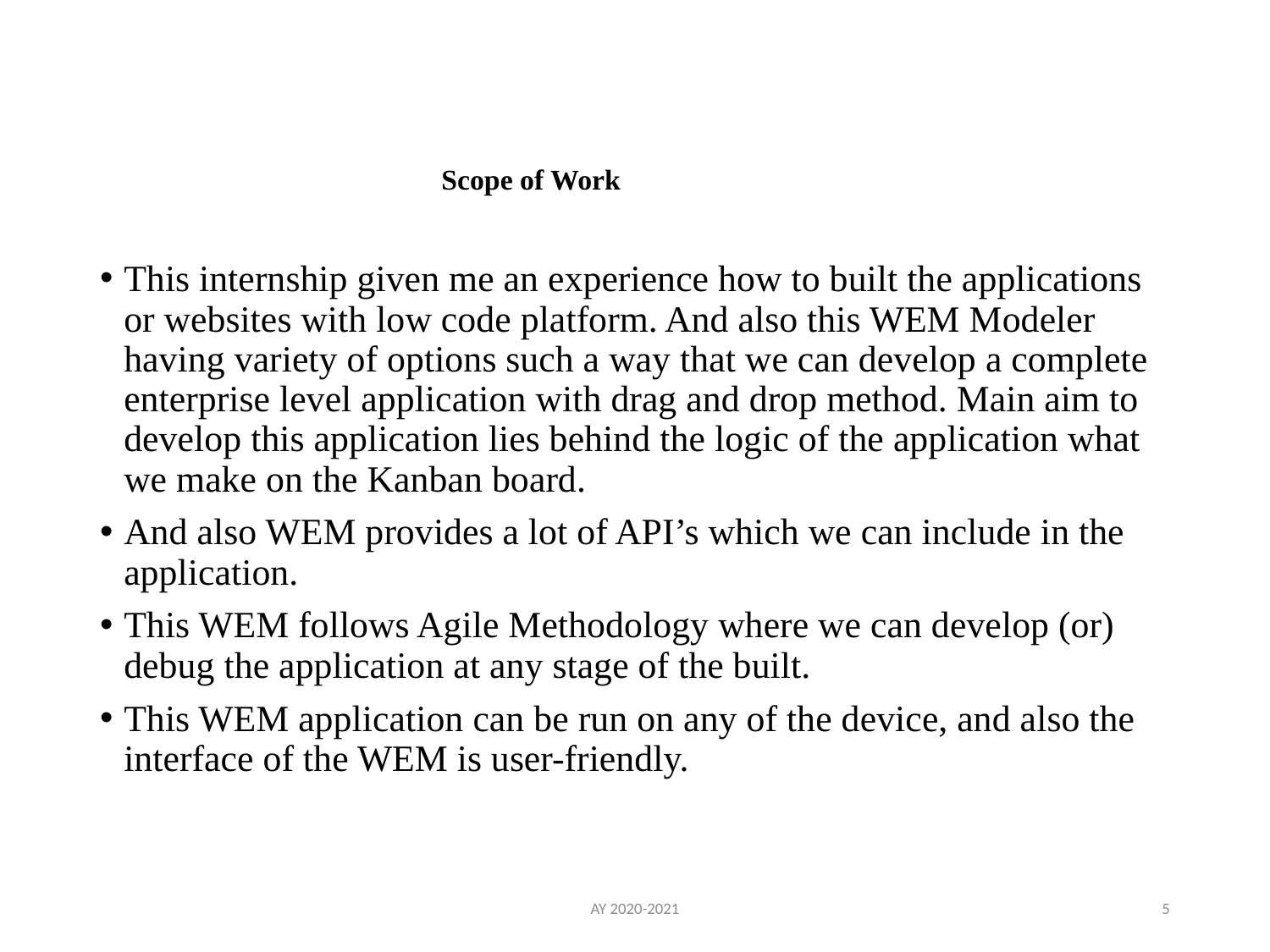

# Scope of Work
This internship given me an experience how to built the applications or websites with low code platform. And also this WEM Modeler having variety of options such a way that we can develop a complete enterprise level application with drag and drop method. Main aim to develop this application lies behind the logic of the application what we make on the Kanban board.
And also WEM provides a lot of API’s which we can include in the application.
This WEM follows Agile Methodology where we can develop (or) debug the application at any stage of the built.
This WEM application can be run on any of the device, and also the interface of the WEM is user-friendly.

AY 2020-2021
5